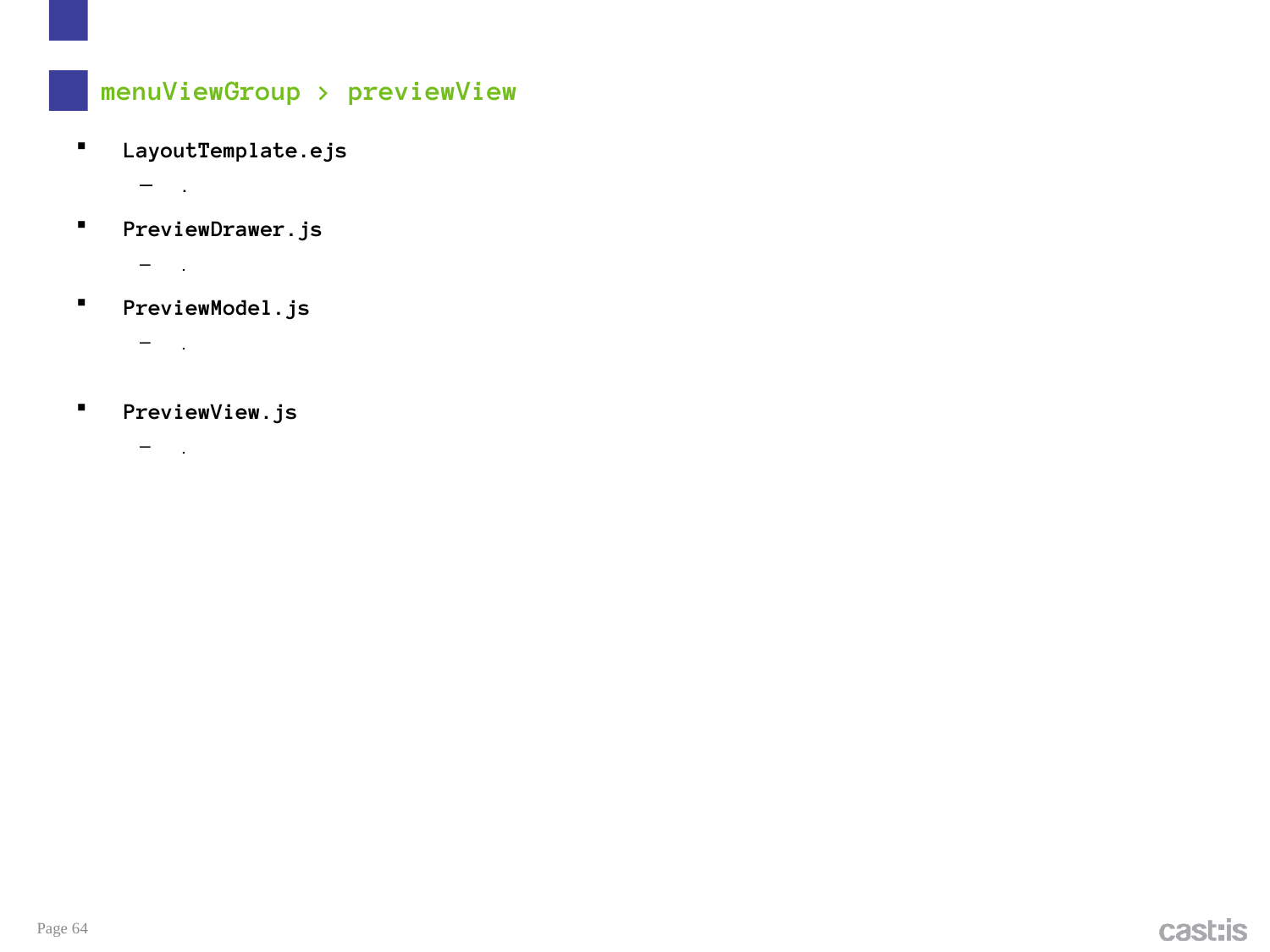

# menuViewGroup > previewView
LayoutTemplate.ejs
.

PreviewDrawer.js
.

PreviewModel.js
.

PreviewView.js
.

Page 64